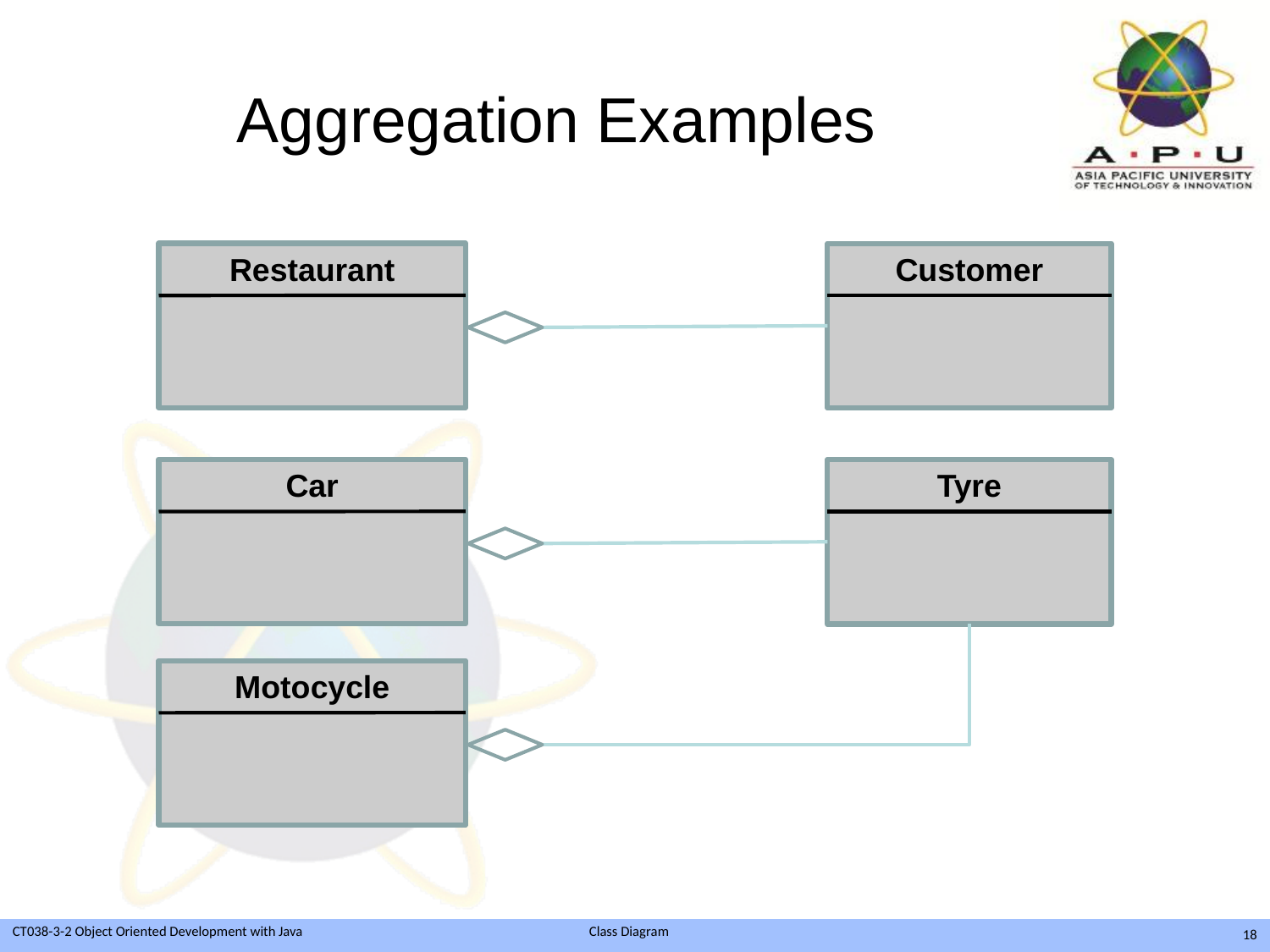

# Aggregation Examples
Restaurant
Customer

Car
Tyre

Motocycle

18